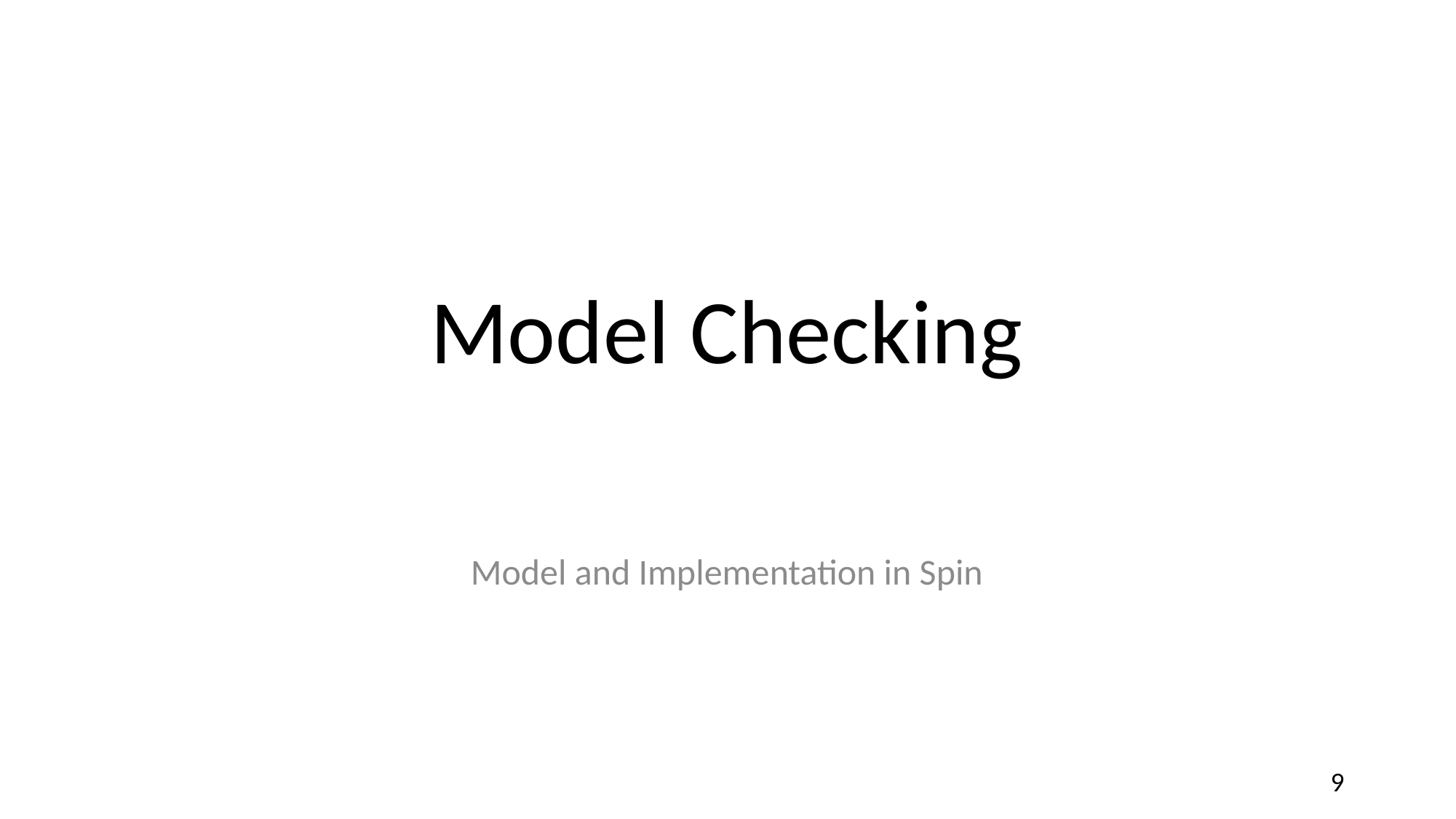

# Model Checking
Model and Implementation in Spin
9